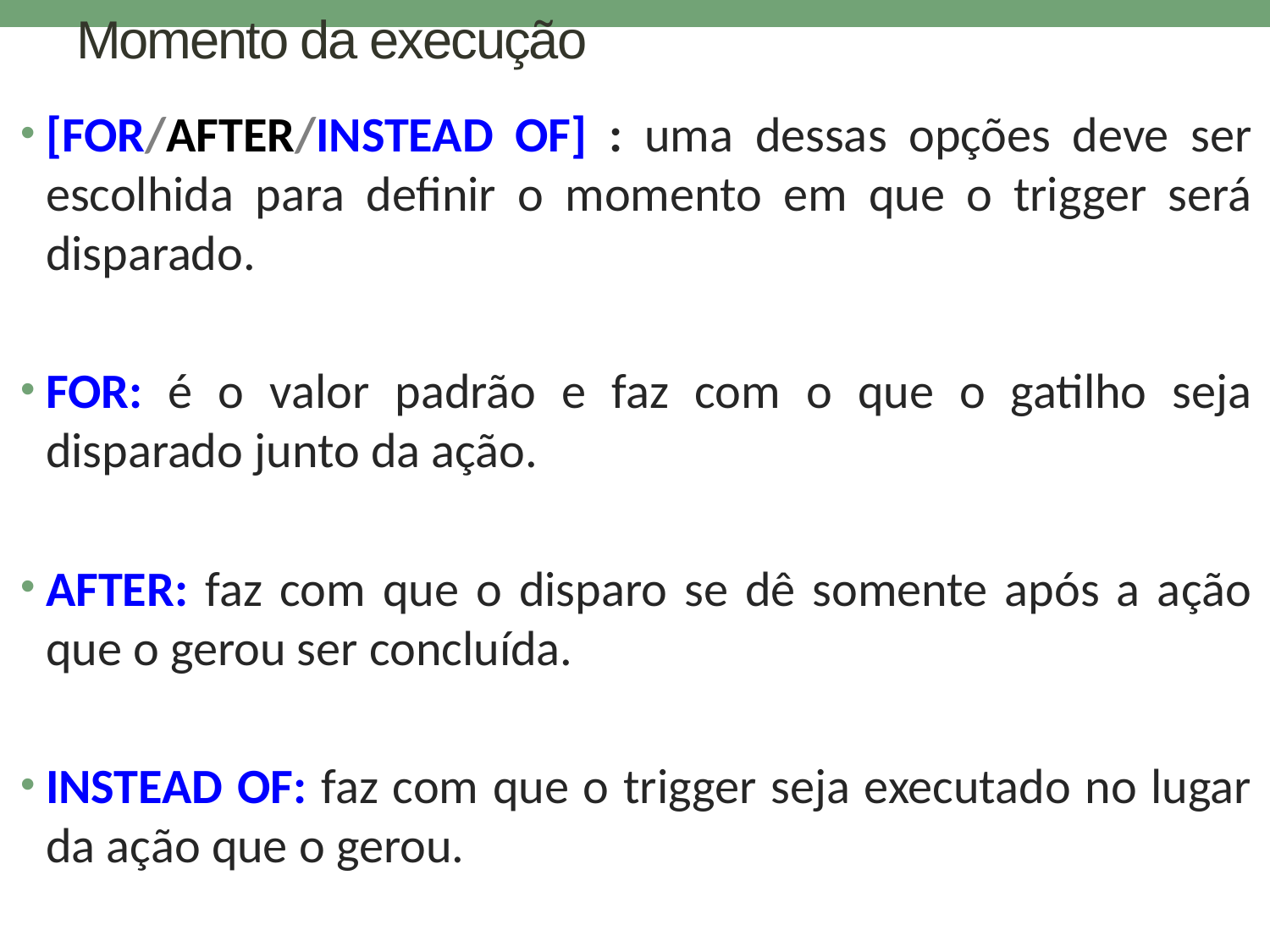

# Momento da execução
[FOR/AFTER/INSTEAD OF] : uma dessas opções deve ser escolhida para definir o momento em que o trigger será disparado.

FOR: é o valor padrão e faz com o que o gatilho seja disparado junto da ação.

AFTER: faz com que o disparo se dê somente após a ação que o gerou ser concluída.

INSTEAD OF: faz com que o trigger seja executado no lugar da ação que o gerou.